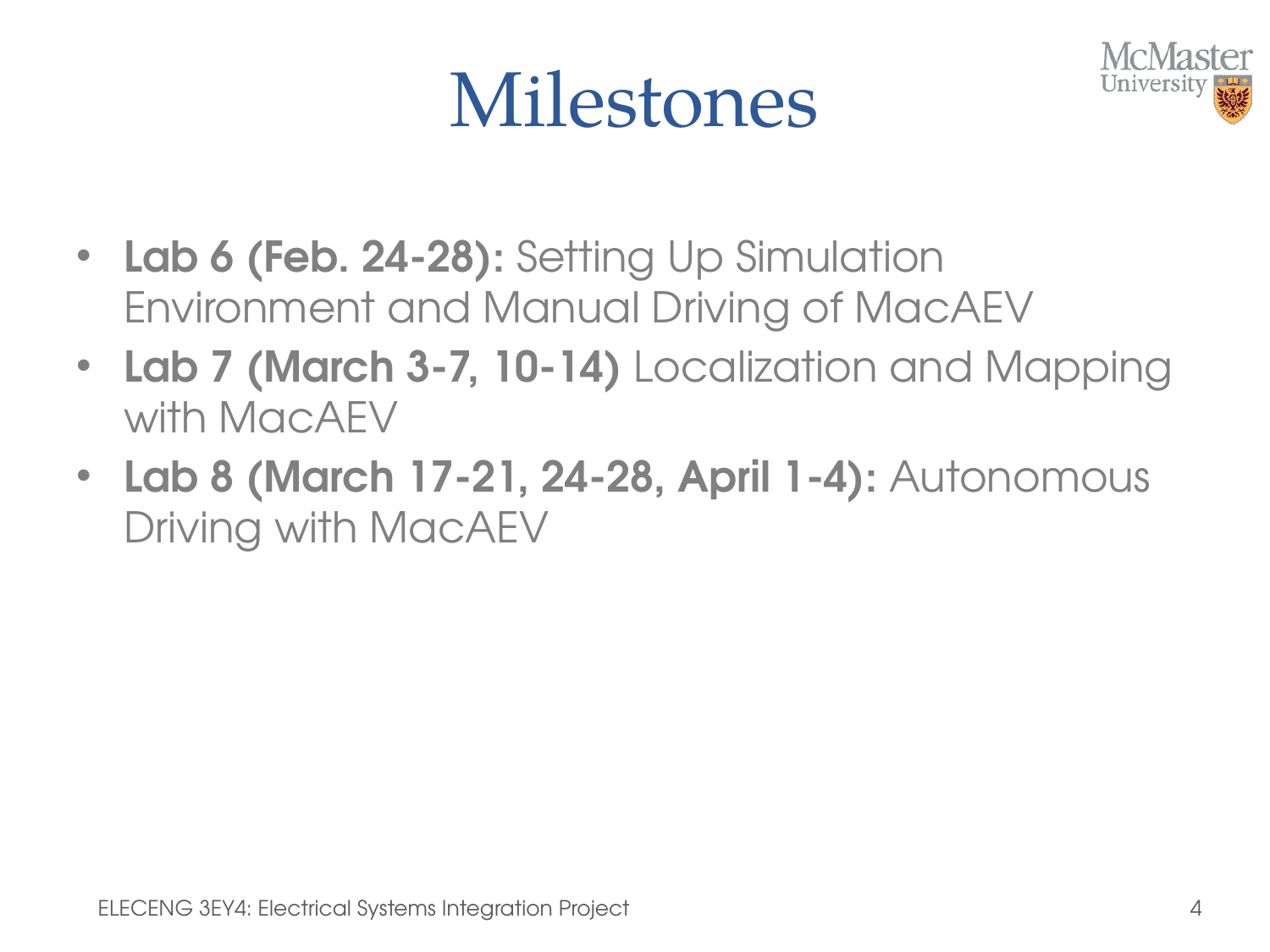

# Milestones

Lab 6 (Feb. 24-28): Setting Up Simulation Environment and Manual Driving of MacAEV
Lab 7 (March 3-7, 10-14) Localization and Mapping with MacAEV
Lab 8 (March 17-21, 24-28, April 1-4): Autonomous Driving with MacAEV

ELECENG 3EY4: Electrical Systems Integration Project
4